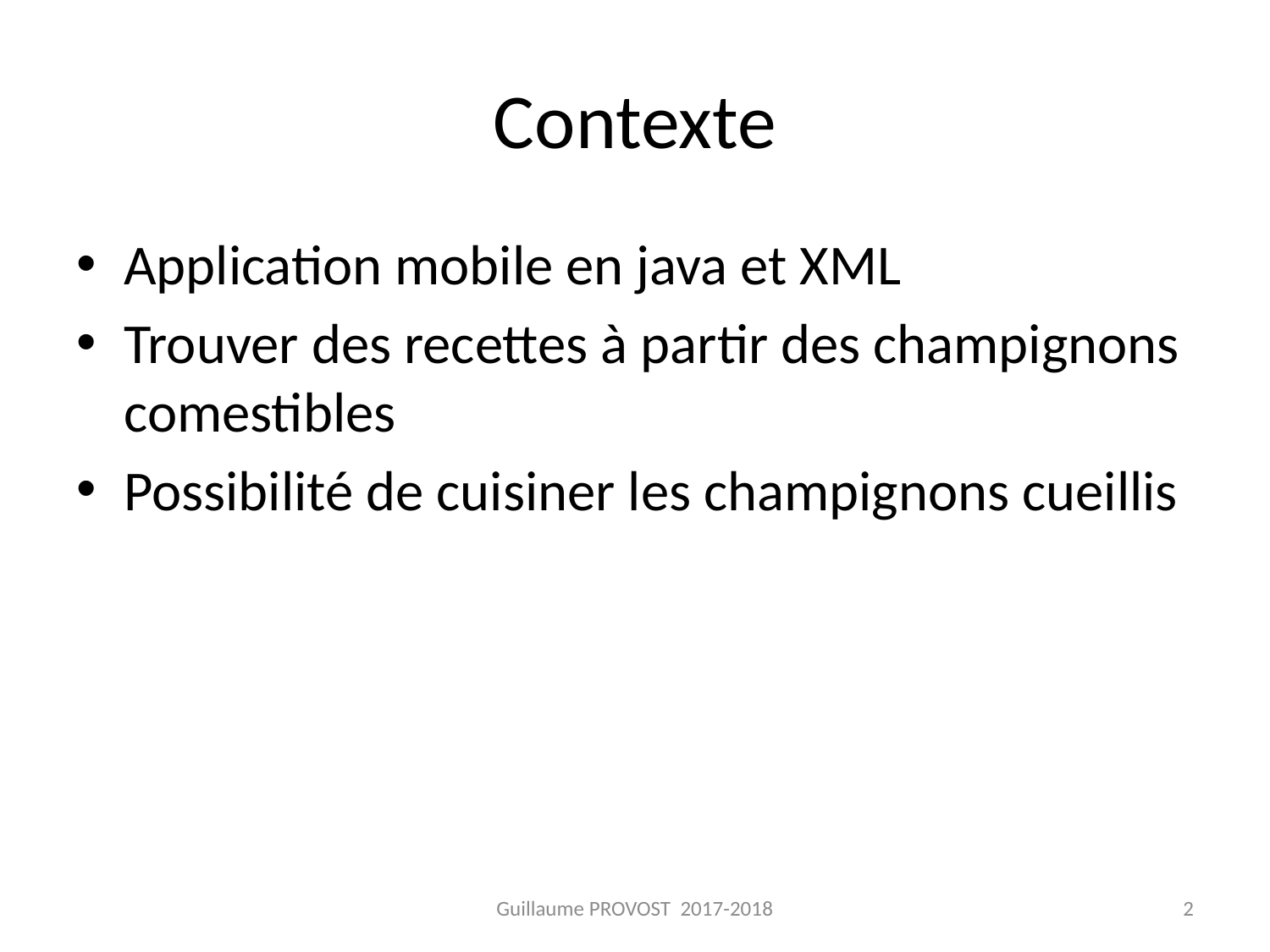

# Contexte
Application mobile en java et XML
Trouver des recettes à partir des champignons comestibles
Possibilité de cuisiner les champignons cueillis
Guillaume PROVOST  2017-2018
2